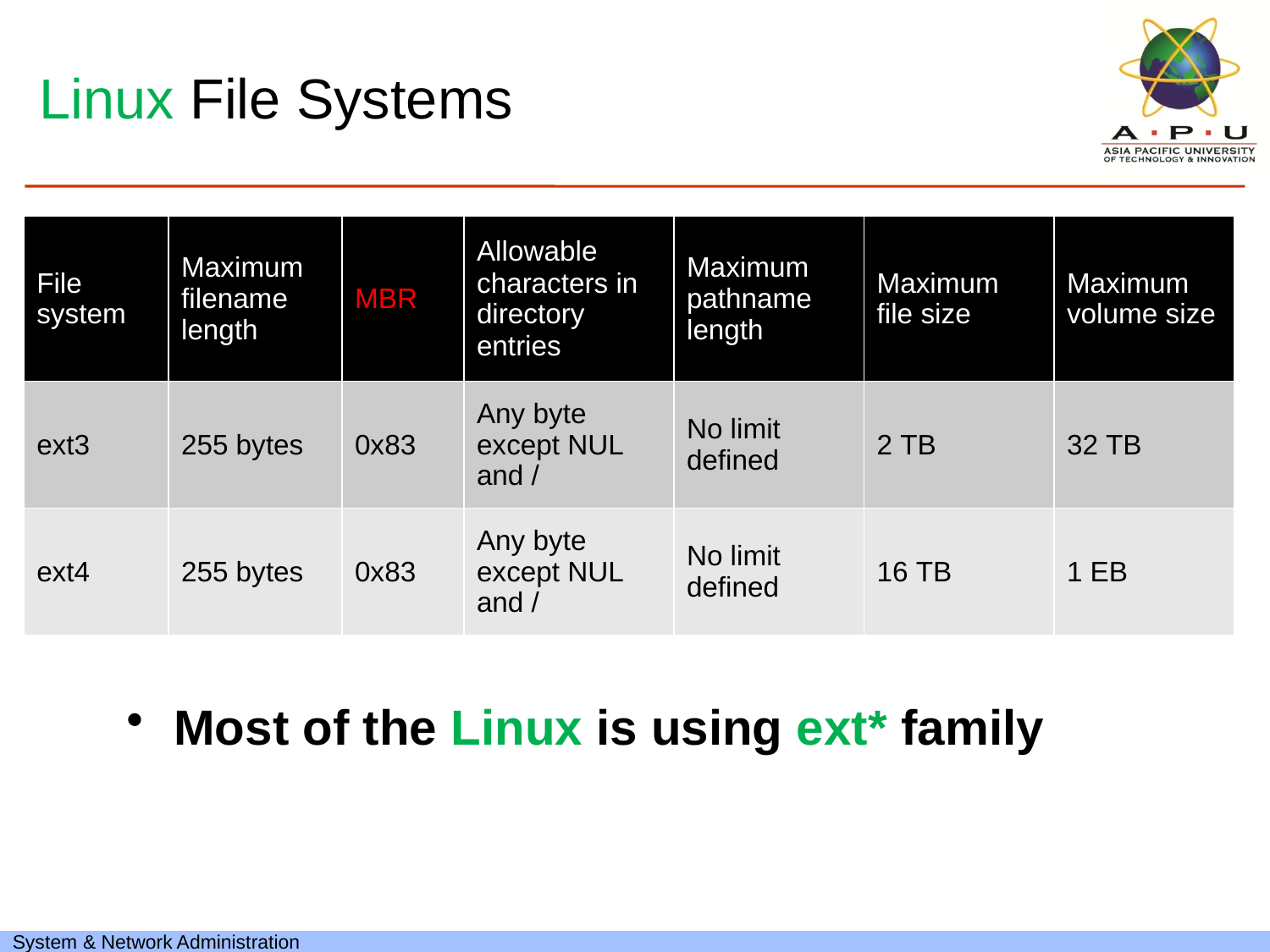

# Linux File Systems
| File system | Maximum filename length | MBR | Allowable characters in directory entries | Maximum pathname length | Maximum file size | Maximum volume size |
| --- | --- | --- | --- | --- | --- | --- |
| ext3 | 255 bytes | 0x83 | Any byte except NUL and / | No limit defined | 2 TB | 32 TB |
| ext4 | 255 bytes | 0x83 | Any byte except NUL and / | No limit defined | 16 TB | 1 EB |
Most of the Linux is using ext* family